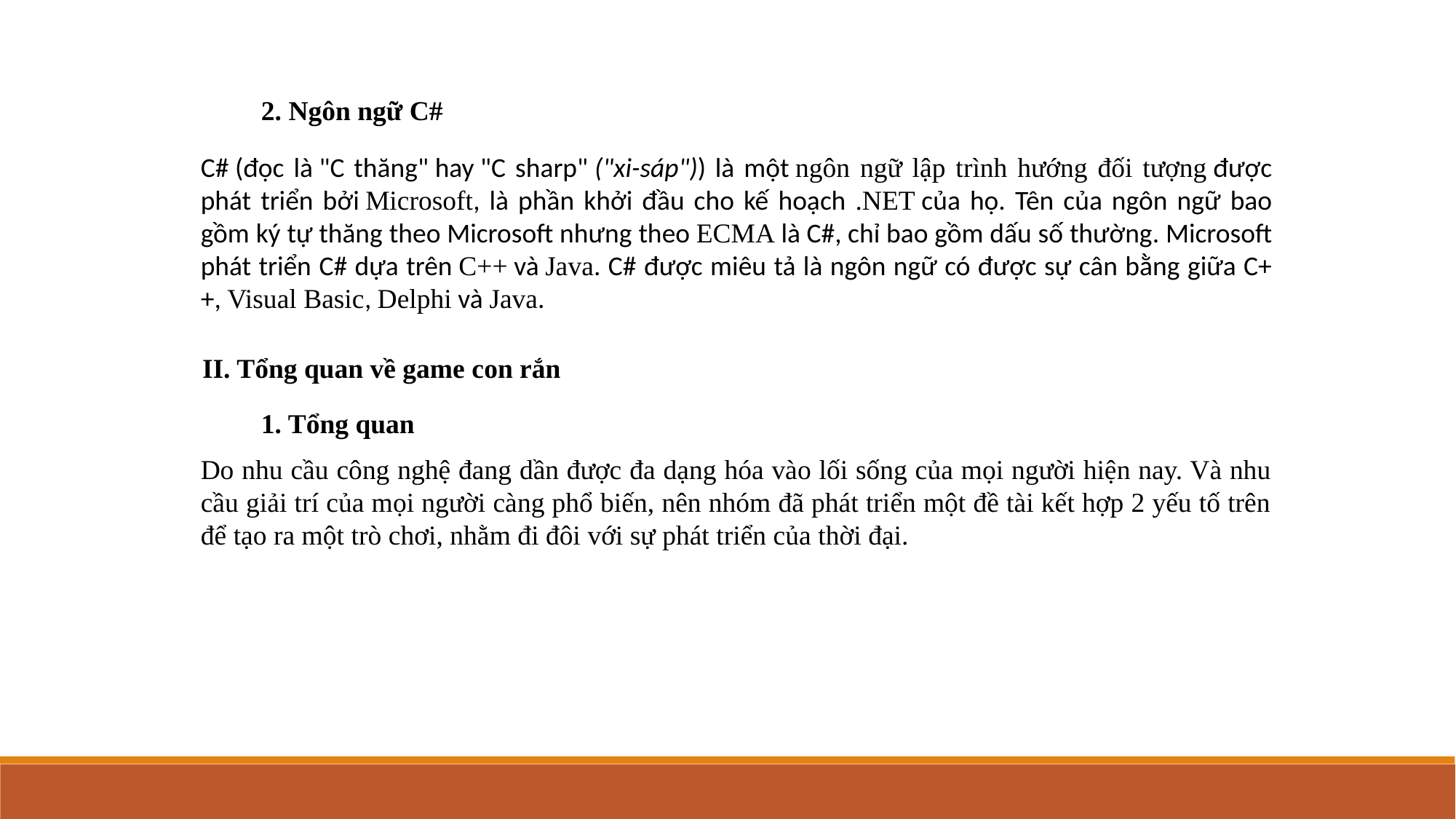

2. Ngôn ngữ C#
C# (đọc là "C thăng" hay "C sharp" ("xi-sáp")) là một ngôn ngữ lập trình hướng đối tượng được phát triển bởi Microsoft, là phần khởi đầu cho kế hoạch .NET của họ. Tên của ngôn ngữ bao gồm ký tự thăng theo Microsoft nhưng theo ECMA là C#, chỉ bao gồm dấu số thường. Microsoft phát triển C# dựa trên C++ và Java. C# được miêu tả là ngôn ngữ có được sự cân bằng giữa C++, Visual Basic, Delphi và Java.
II. Tổng quan về game con rắn
1. Tổng quan
Do nhu cầu công nghệ đang dần được đa dạng hóa vào lối sống của mọi người hiện nay. Và nhu cầu giải trí của mọi người càng phổ biến, nên nhóm đã phát triển một đề tài kết hợp 2 yếu tố trên để tạo ra một trò chơi, nhằm đi đôi với sự phát triển của thời đại.